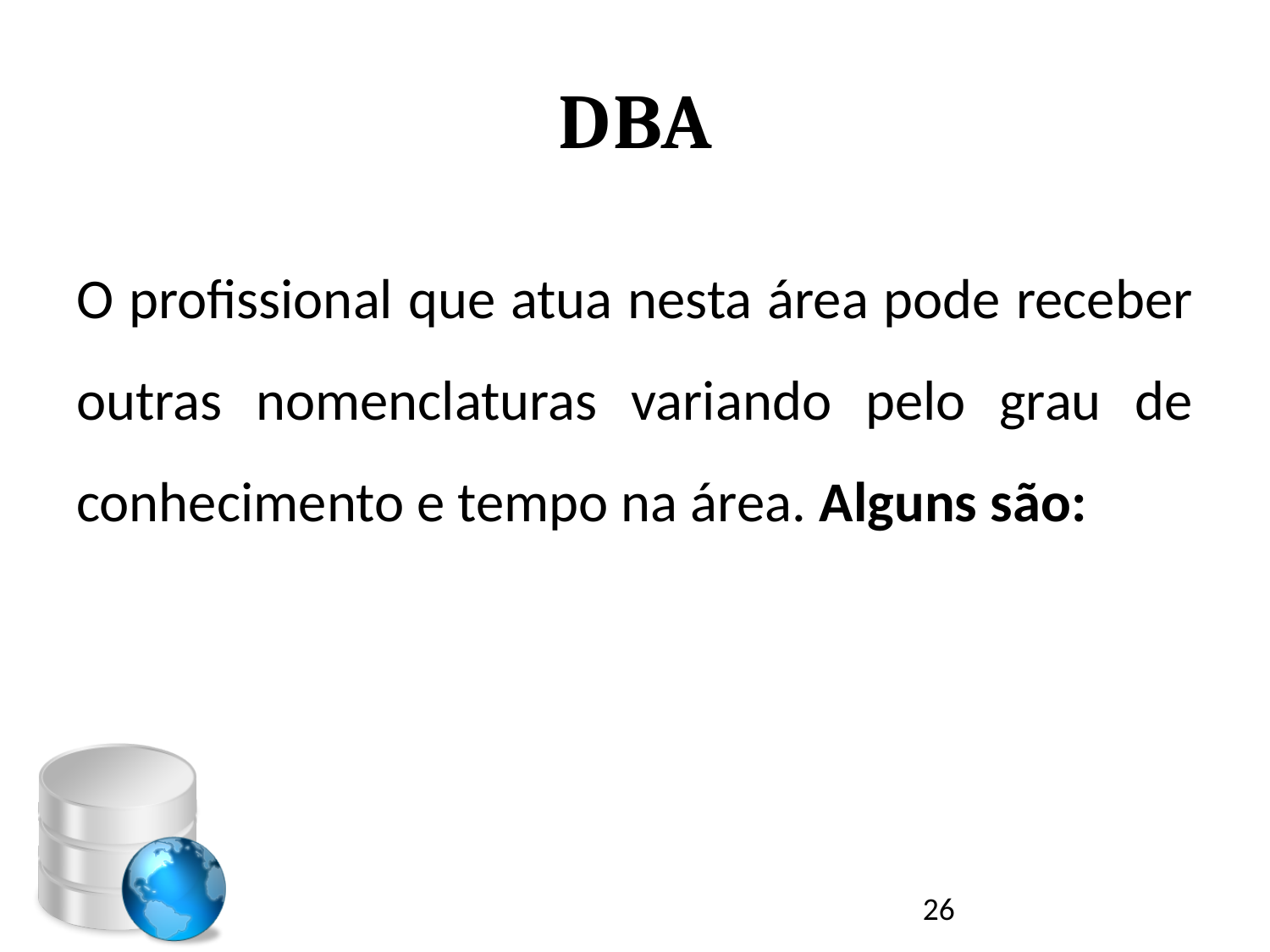

# DBA
O profissional que atua nesta área pode receber outras nomenclaturas variando pelo grau de conhecimento e tempo na área. Alguns são:

26